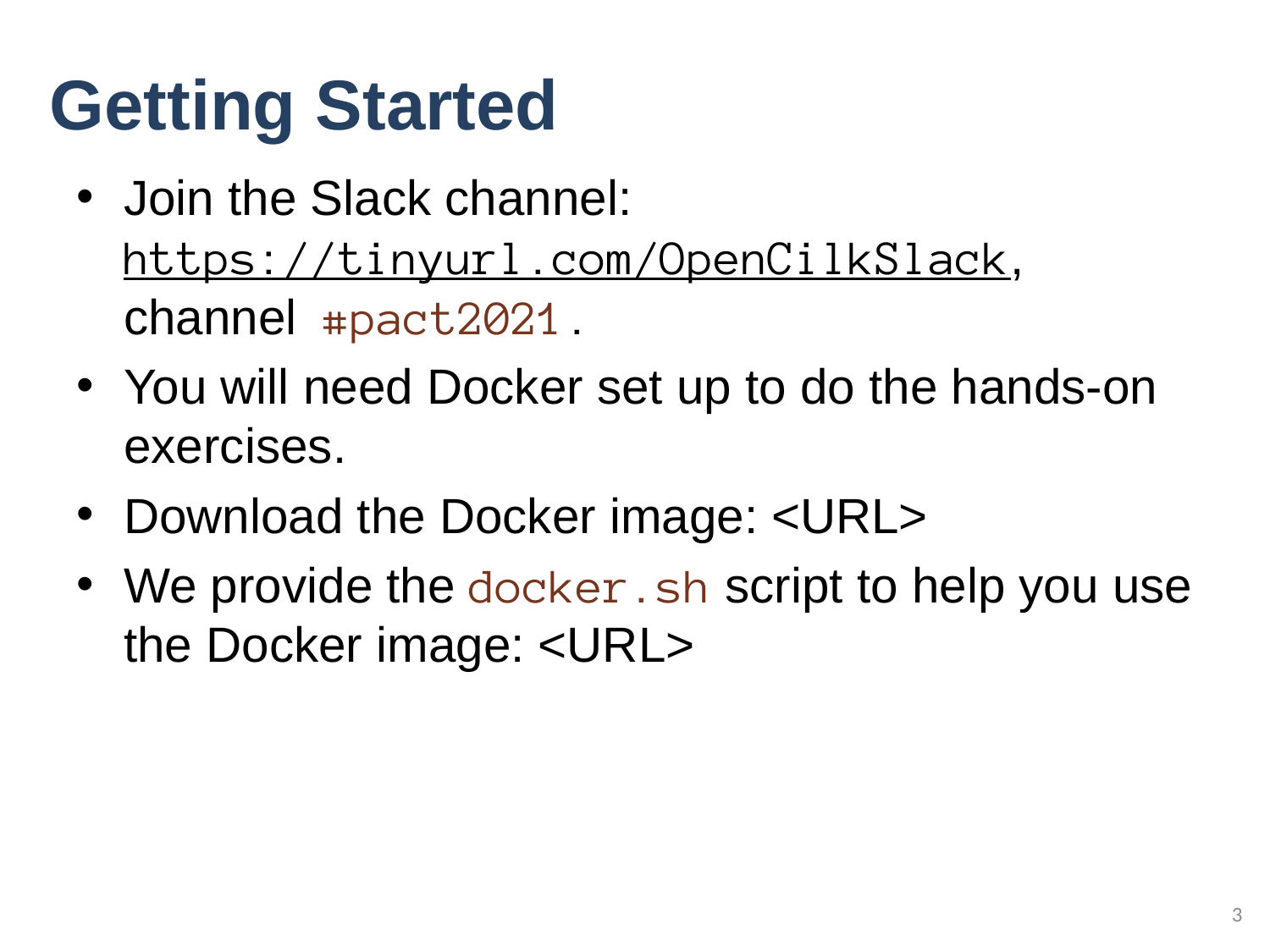

# Getting Started
Join the Slack channel: https://tinyurl.com/OpenCilkSlack, channel #pact2021.
You will need Docker set up to do the hands-on exercises.
Download the Docker image: <URL>
We provide the docker.sh script to help you use the Docker image: <URL>
3